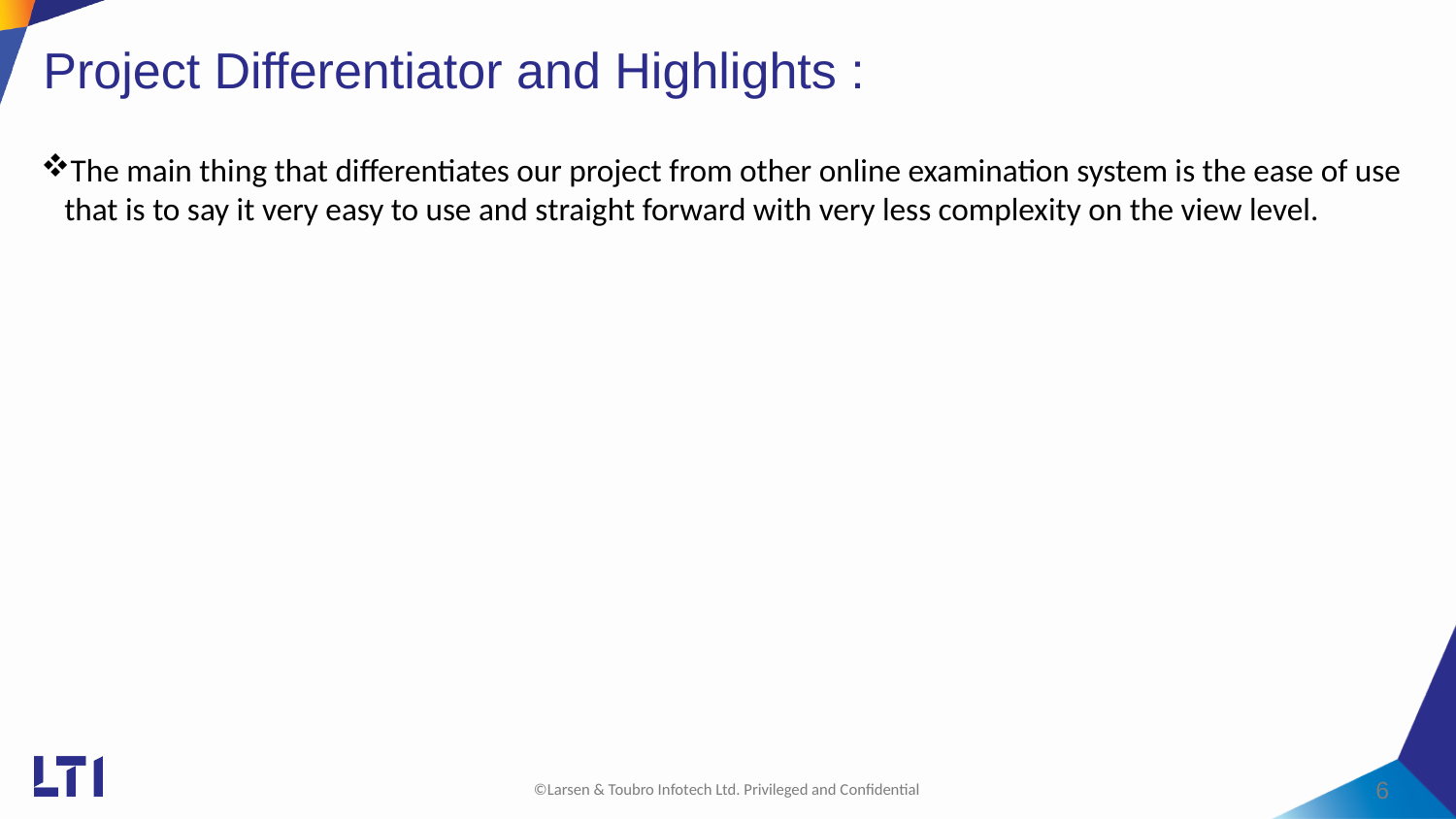

Project Differentiator and Highlights :

# The main thing that differentiates our project from other online examination system is the ease of use that is to say it very easy to use and straight forward with very less complexity on the view level.